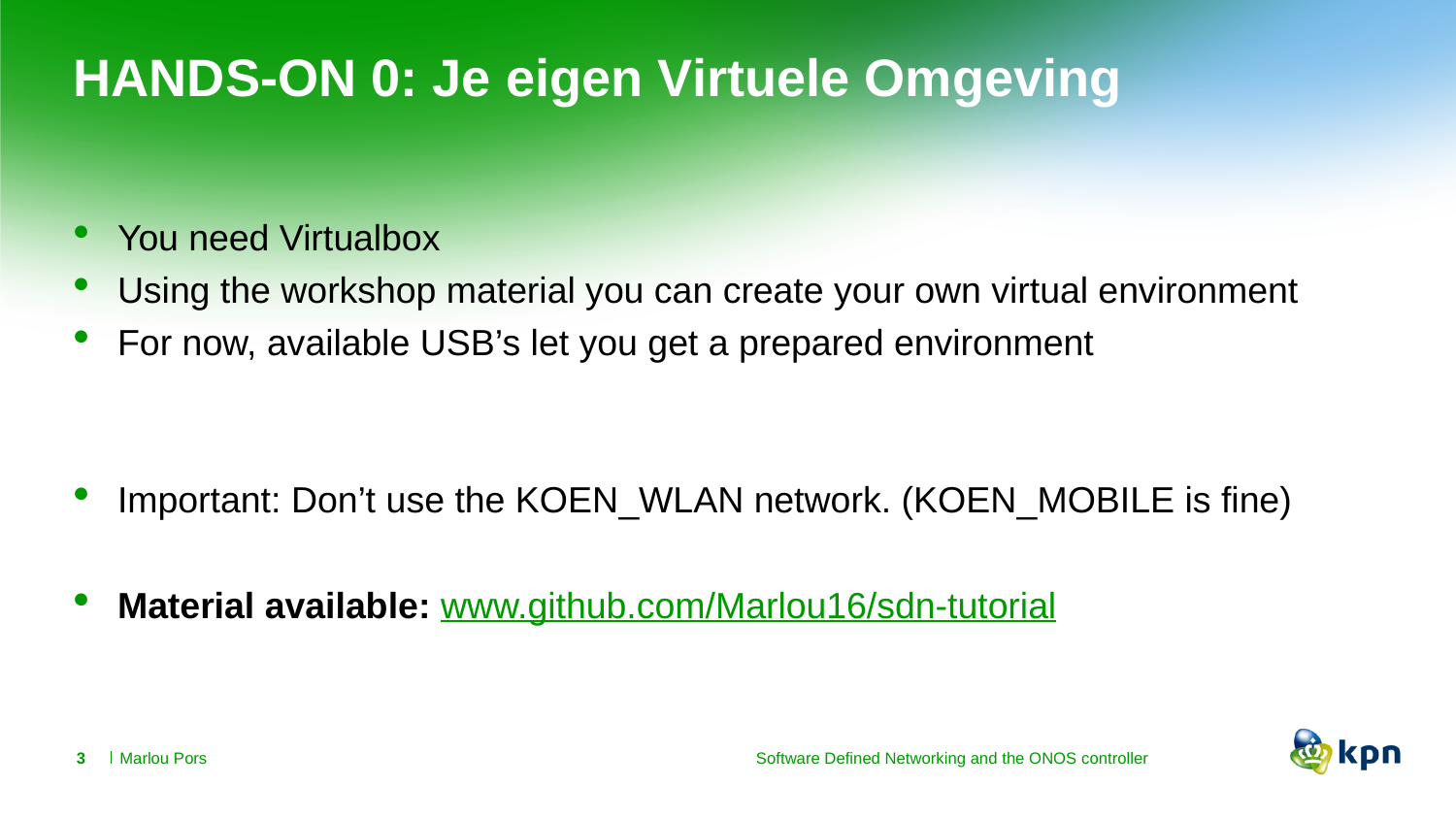

# HANDS-ON 0: Je eigen Virtuele Omgeving
You need Virtualbox
Using the workshop material you can create your own virtual environment
For now, available USB’s let you get a prepared environment

Important: Don’t use the KOEN_WLAN network. (KOEN_MOBILE is fine)

Material available: www.github.com/Marlou16/sdn-tutorial
Software Defined Networking and the ONOS controller
3
Marlou Pors